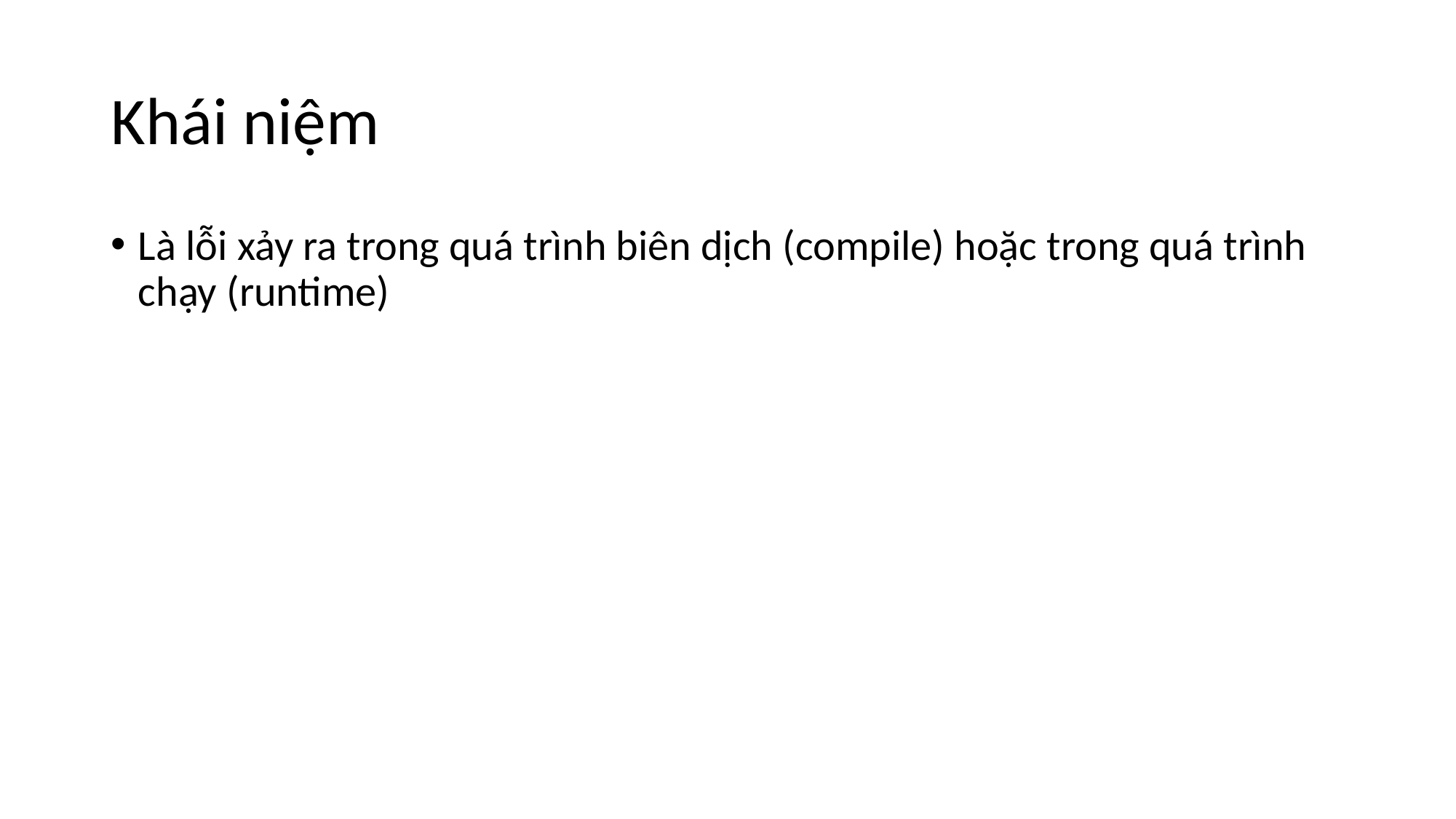

# Khái niệm
Là lỗi xảy ra trong quá trình biên dịch (compile) hoặc trong quá trình chạy (runtime)